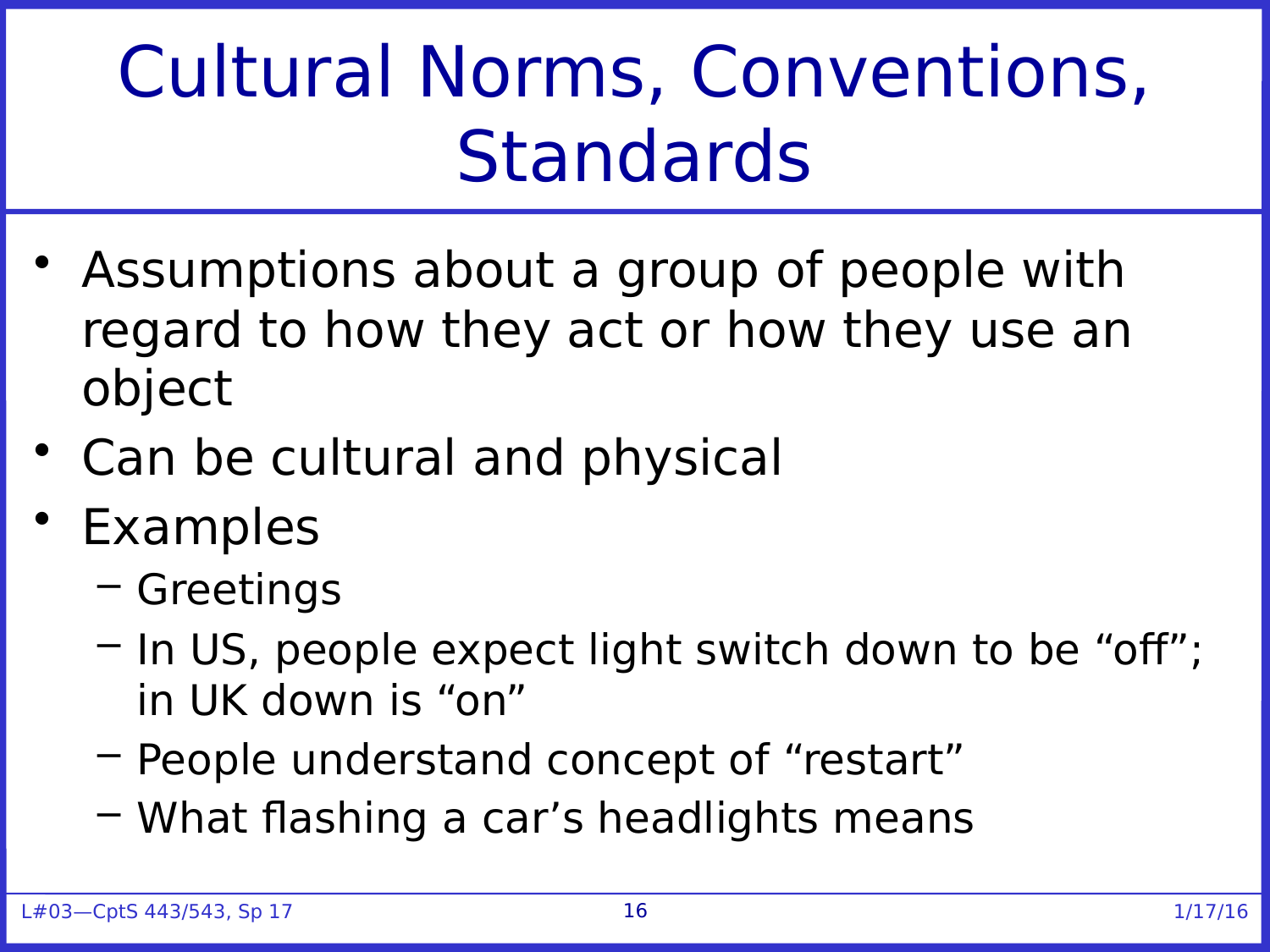

# Cultural Norms, Conventions, Standards
Assumptions about a group of people with regard to how they act or how they use an object
Can be cultural and physical
Examples
Greetings
In US, people expect light switch down to be “off”; in UK down is “on”
People understand concept of “restart”
What flashing a car’s headlights means
16